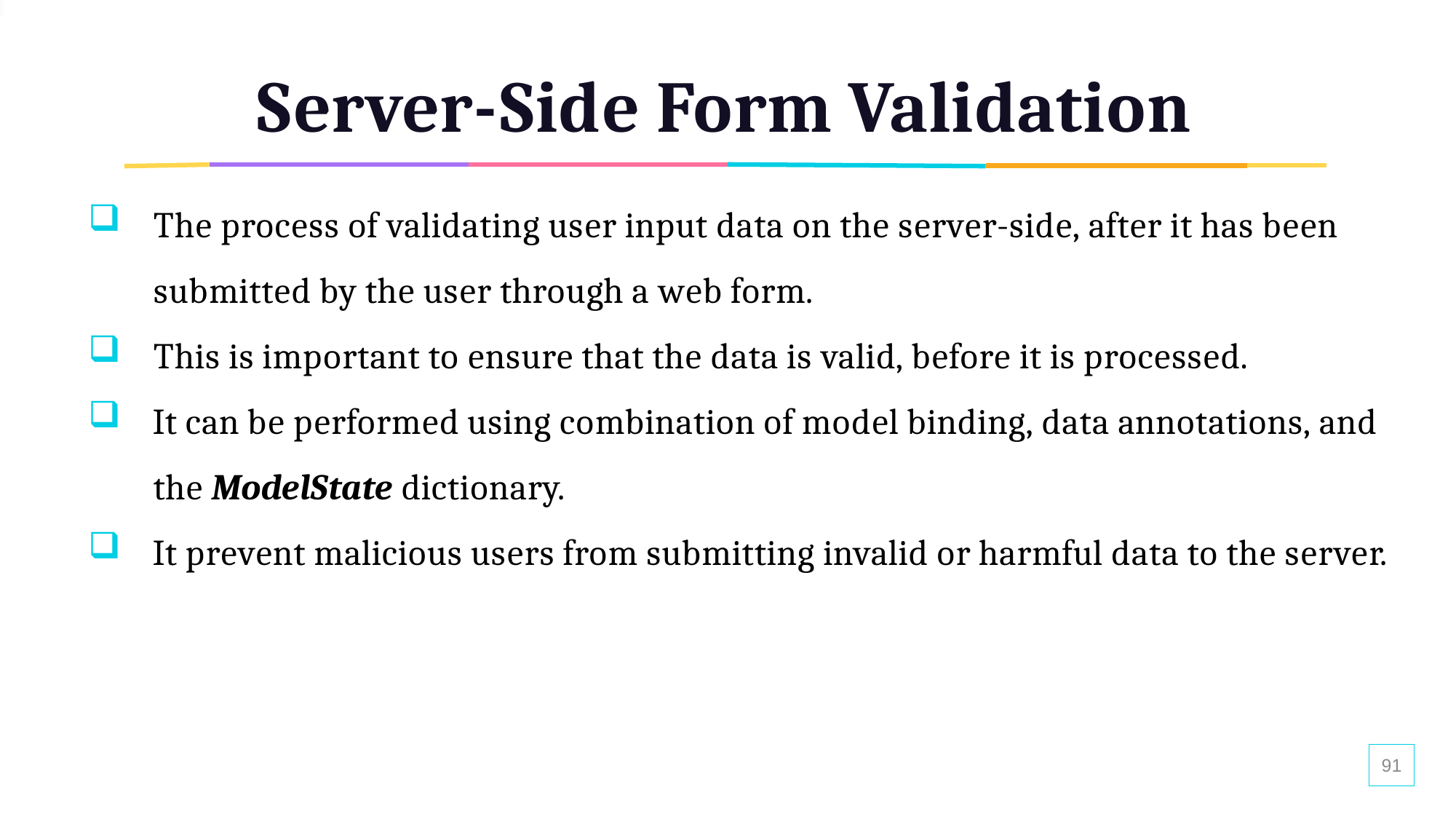

# Server-Side Form Validation
The process of validating user input data on the server-side, after it has been submitted by the user through a web form.
This is important to ensure that the data is valid, before it is processed.
It can be performed using combination of model binding, data annotations, and the ModelState dictionary.
It prevent malicious users from submitting invalid or harmful data to the server.
91